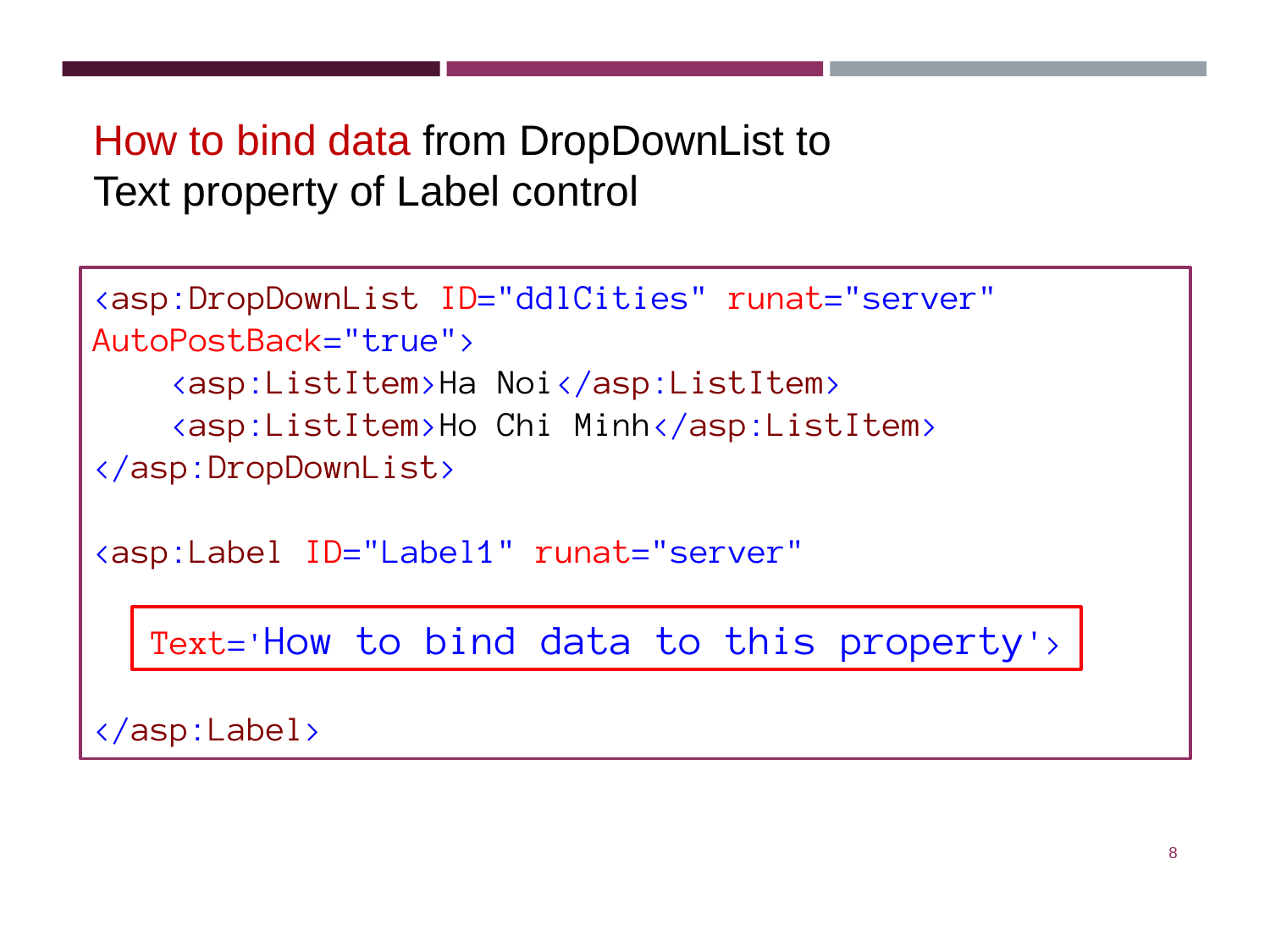

BINDING A CONTROL TO
A PROPERTY OF LIVE OBJECT
How to bind data from DropDownList to
Text property of Label control
<asp:DropDownList ID="ddlCities" runat="server" AutoPostBack="true">
    <asp:ListItem>Ha Noi</asp:ListItem>
    <asp:ListItem>Ho Chi Minh</asp:ListItem>
</asp:DropDownList>

<asp:Label ID="Label1" runat="server"

   Text='How to bind data to this property'>

</asp:Label>

8